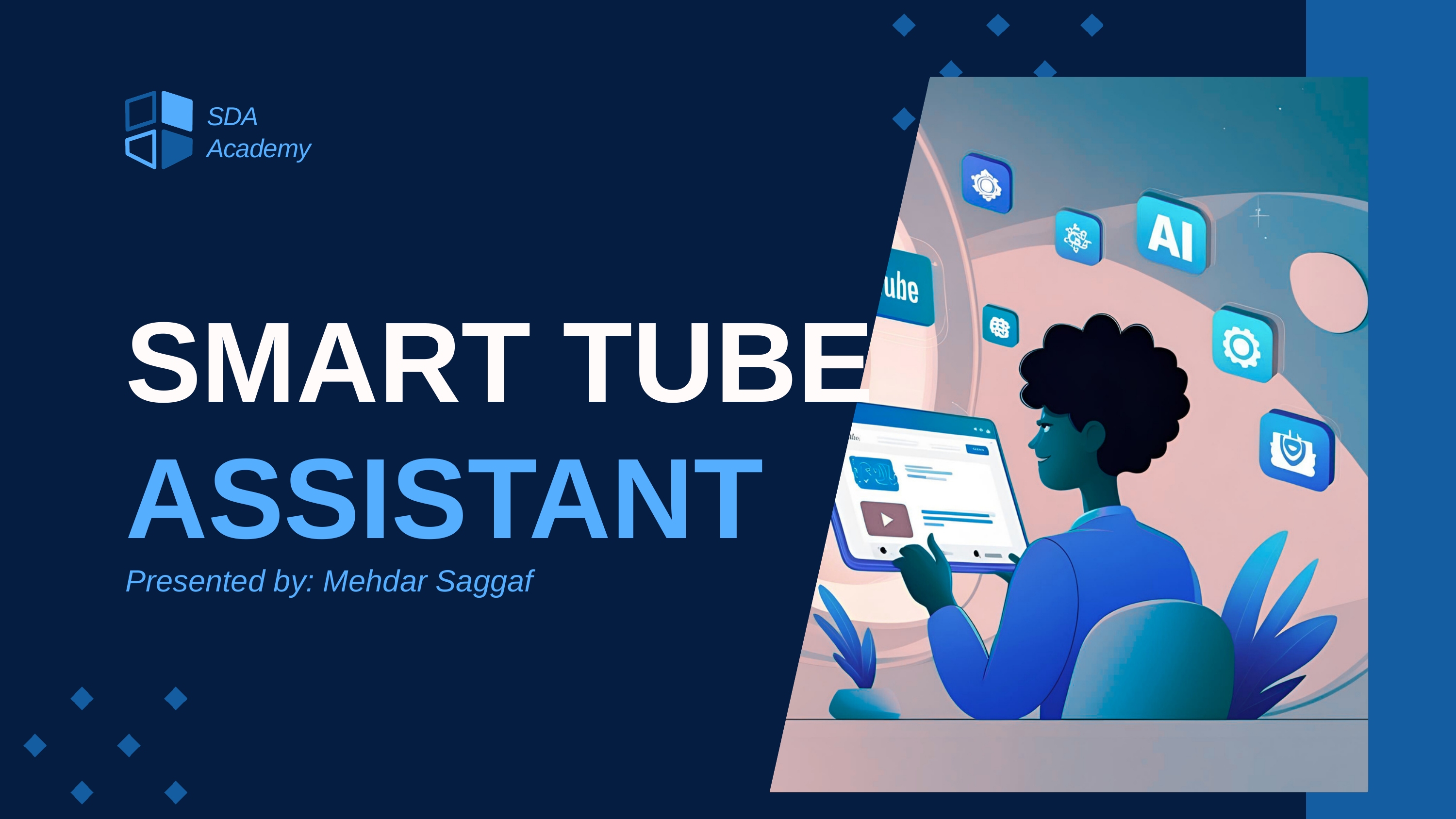

SDA
Academy
SMART TUBE
ASSISTANT

Presented by: Mehdar Saggaf